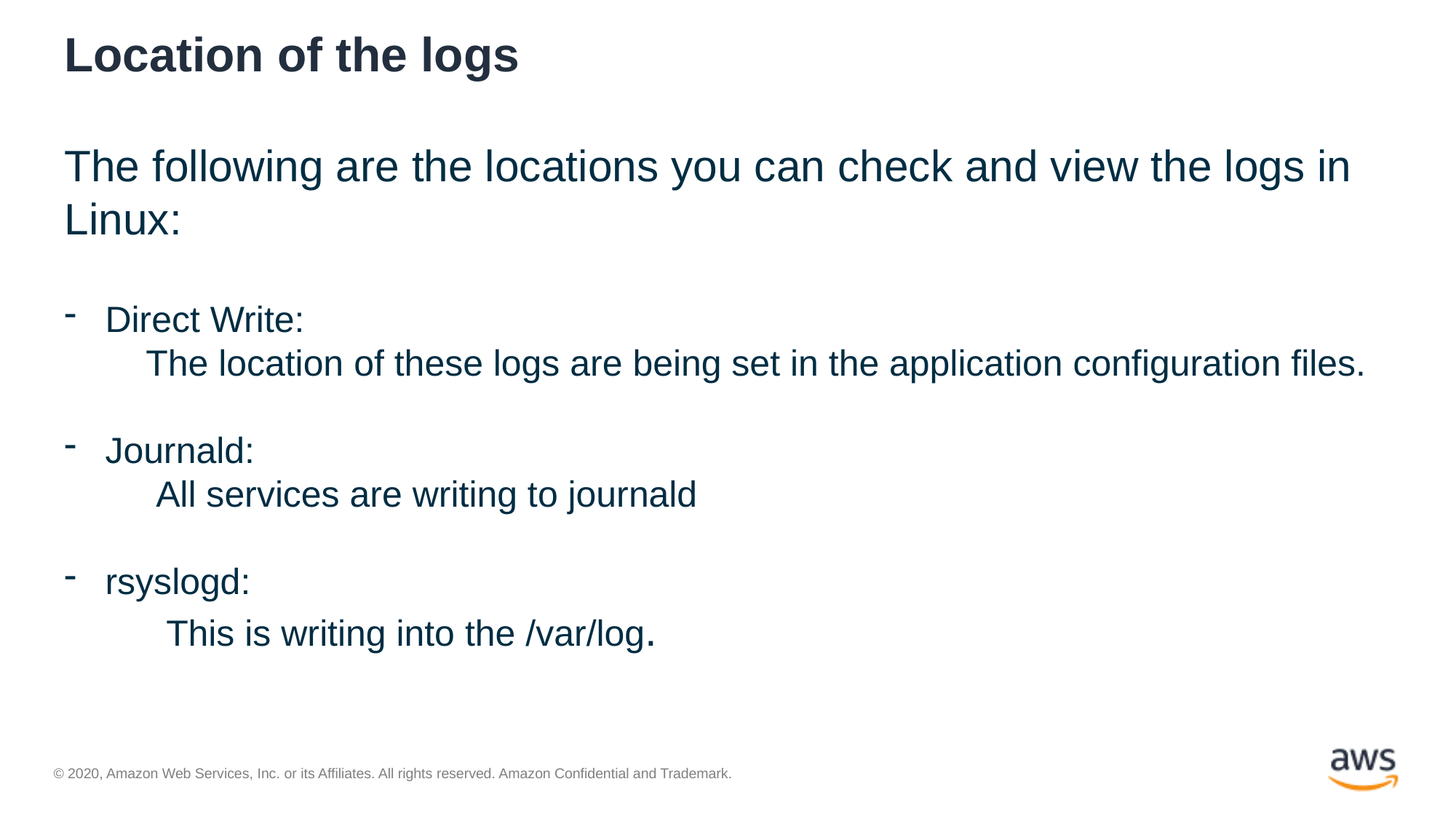

# Location of the logs
The following are the locations you can check and view the logs in Linux:

Direct Write:
        The location of these logs are being set in the application configuration files.

Journald:
         All services are writing to journald

rsyslogd:
          This is writing into the /var/log.